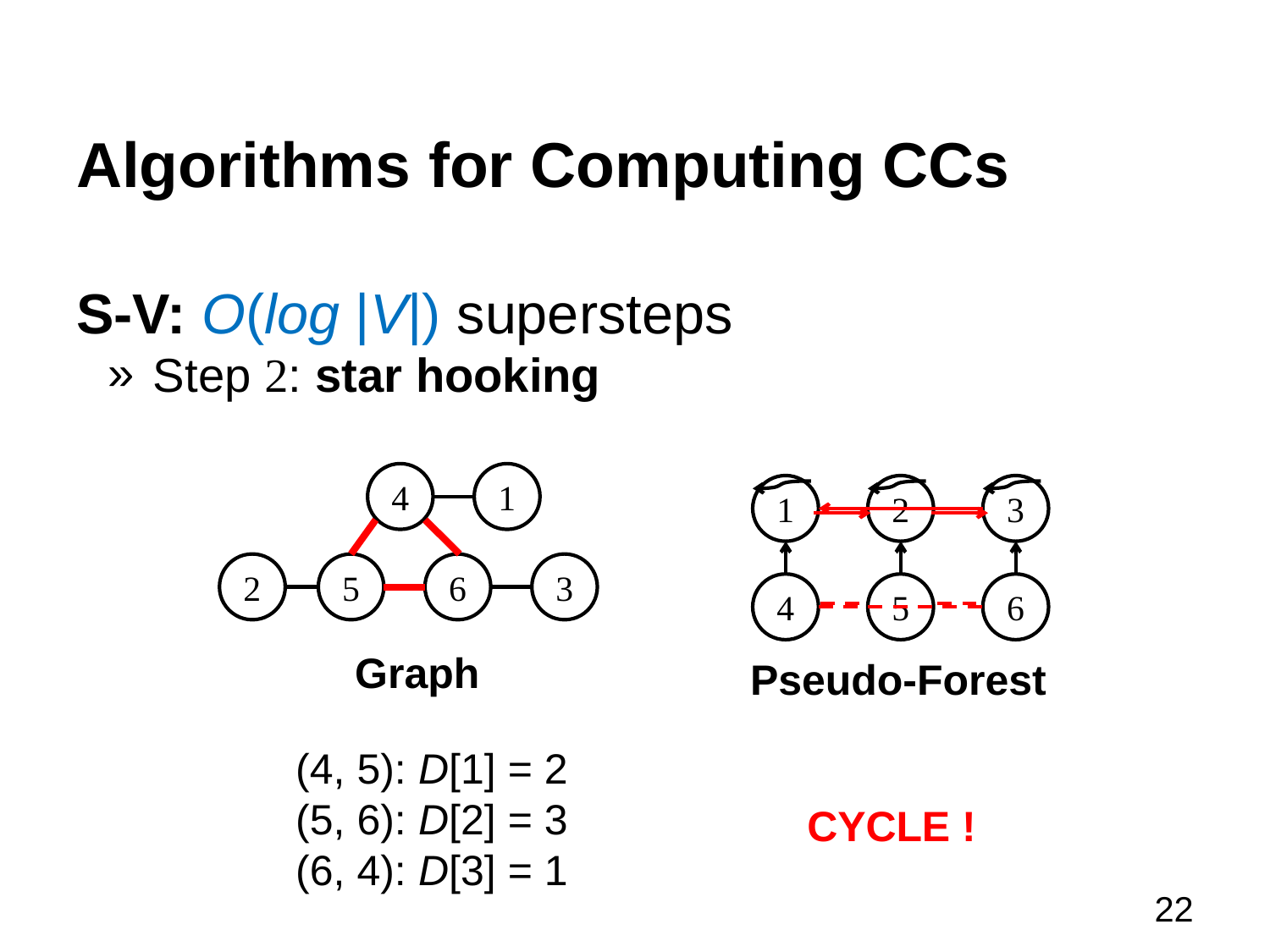

# Algorithms for Computing CCs
S-V: O(log |V|) supersteps
 Step 2: star hooking
4
1
1
2
3
2
5
6
3
4
5
6
Graph
Pseudo-Forest
(4, 5): D[1] = 2
(5, 6): D[2] = 3
(6, 4): D[3] = 1
CYCLE !
22